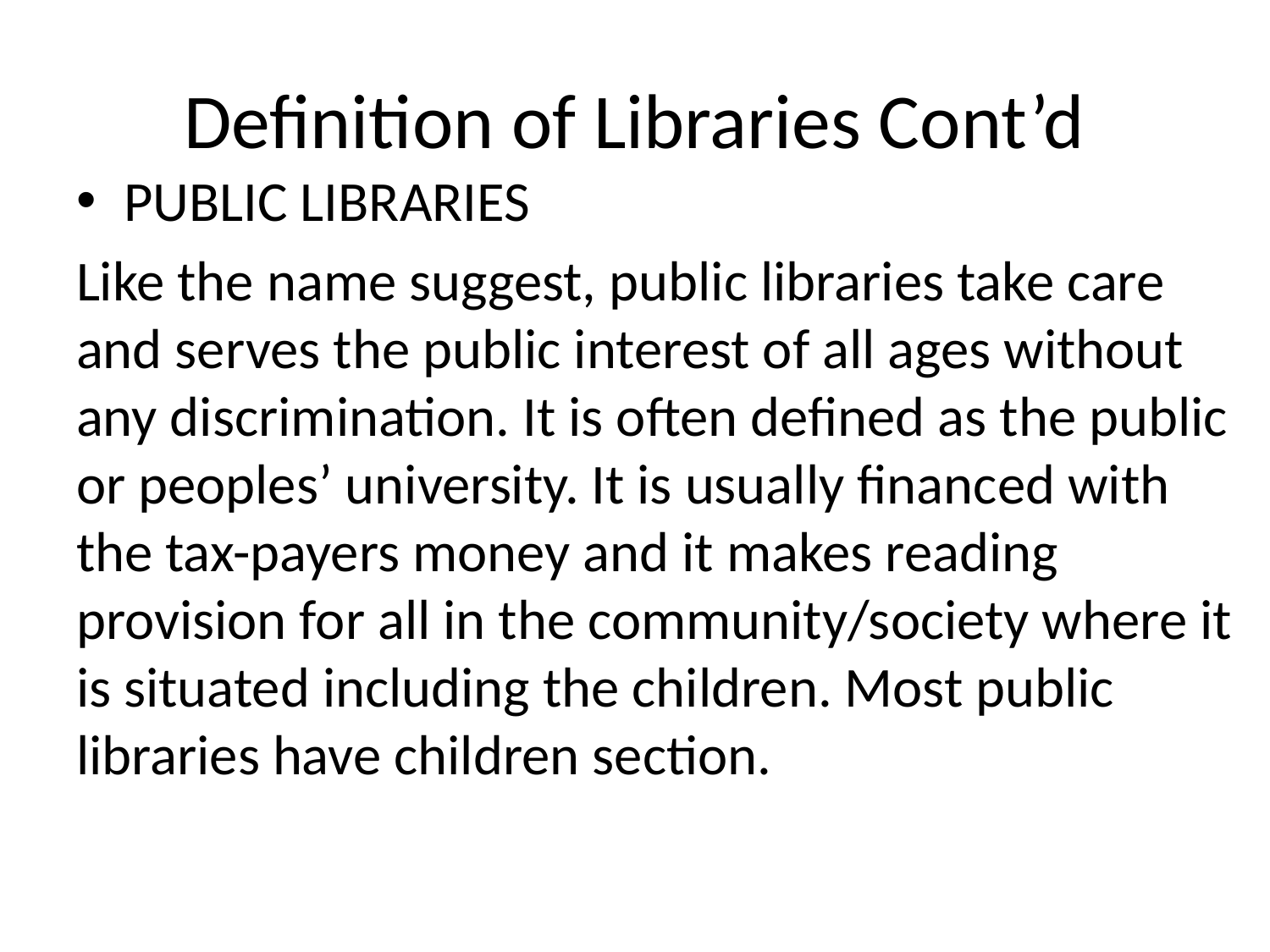

# Definition of Libraries Cont’d
PUBLIC LIBRARIES
Like the name suggest, public libraries take care and serves the public interest of all ages without any discrimination. It is often defined as the public or peoples’ university. It is usually financed with the tax-payers money and it makes reading provision for all in the community/society where it is situated including the children. Most public libraries have children section.